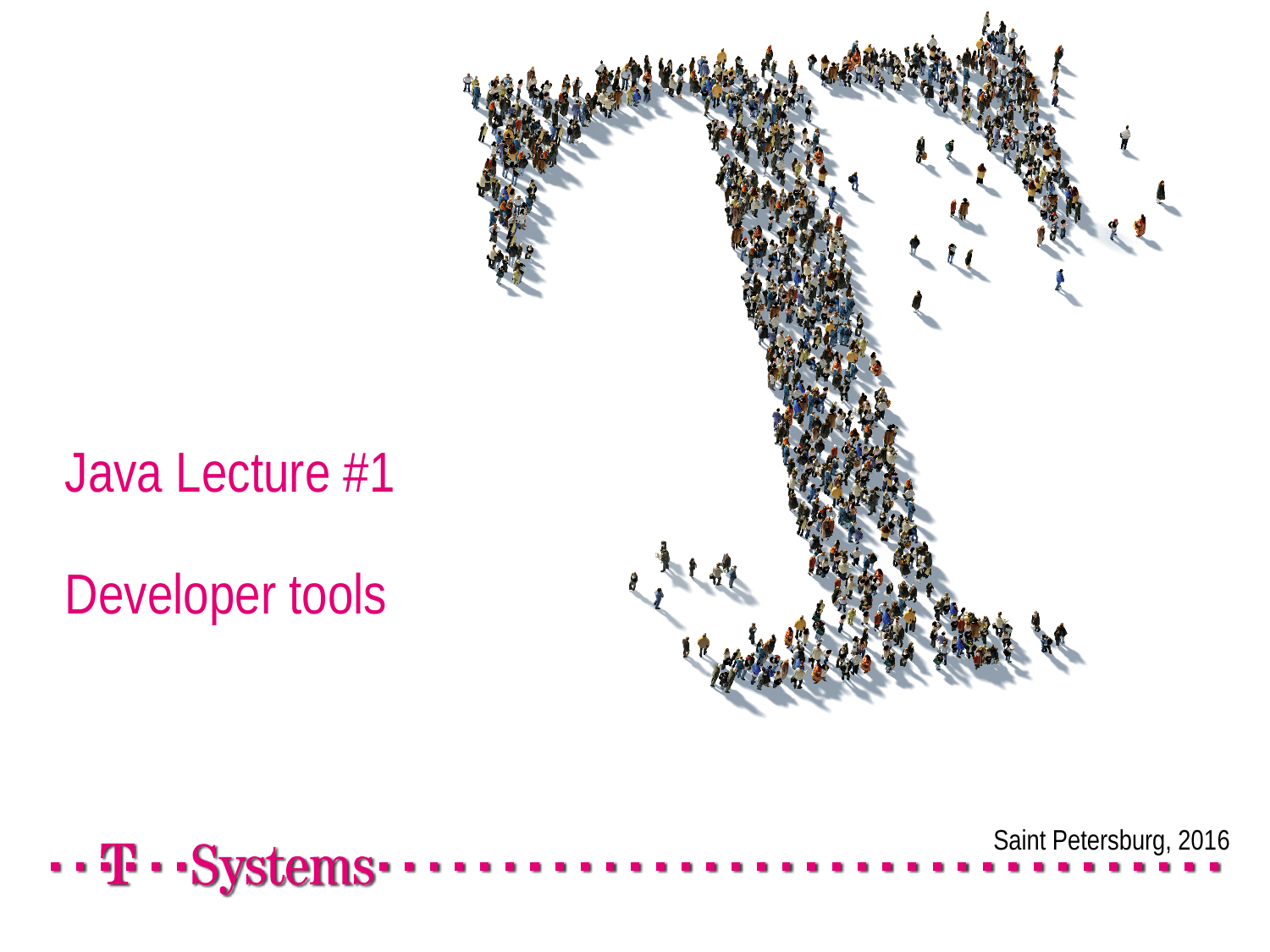

# Java Lecture #1 Developer tools
Saint Petersburg, 2016